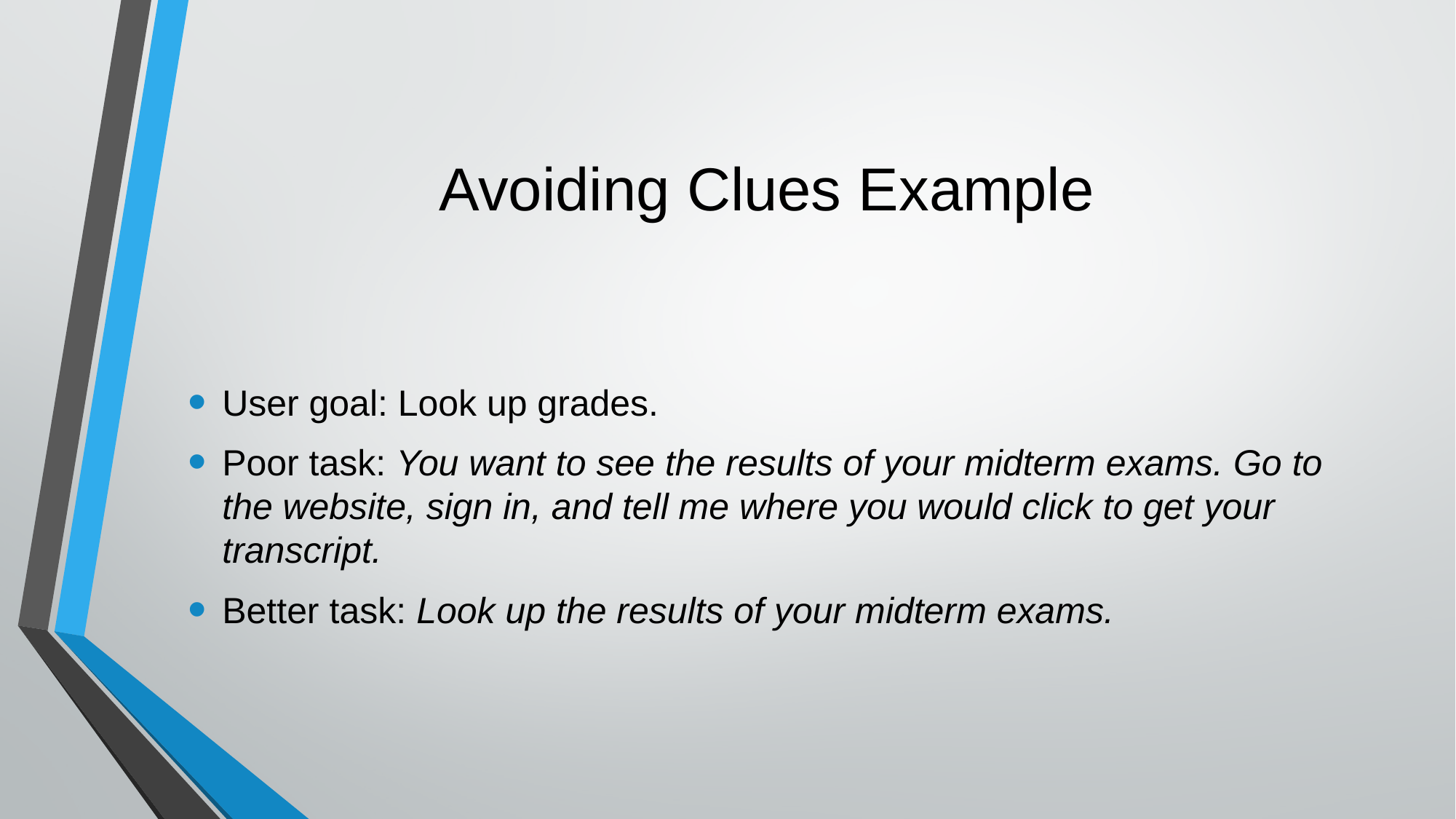

# Avoiding Clues Example
User goal: Look up grades.
Poor task: You want to see the results of your midterm exams. Go to the website, sign in, and tell me where you would click to get your transcript.
Better task: Look up the results of your midterm exams.